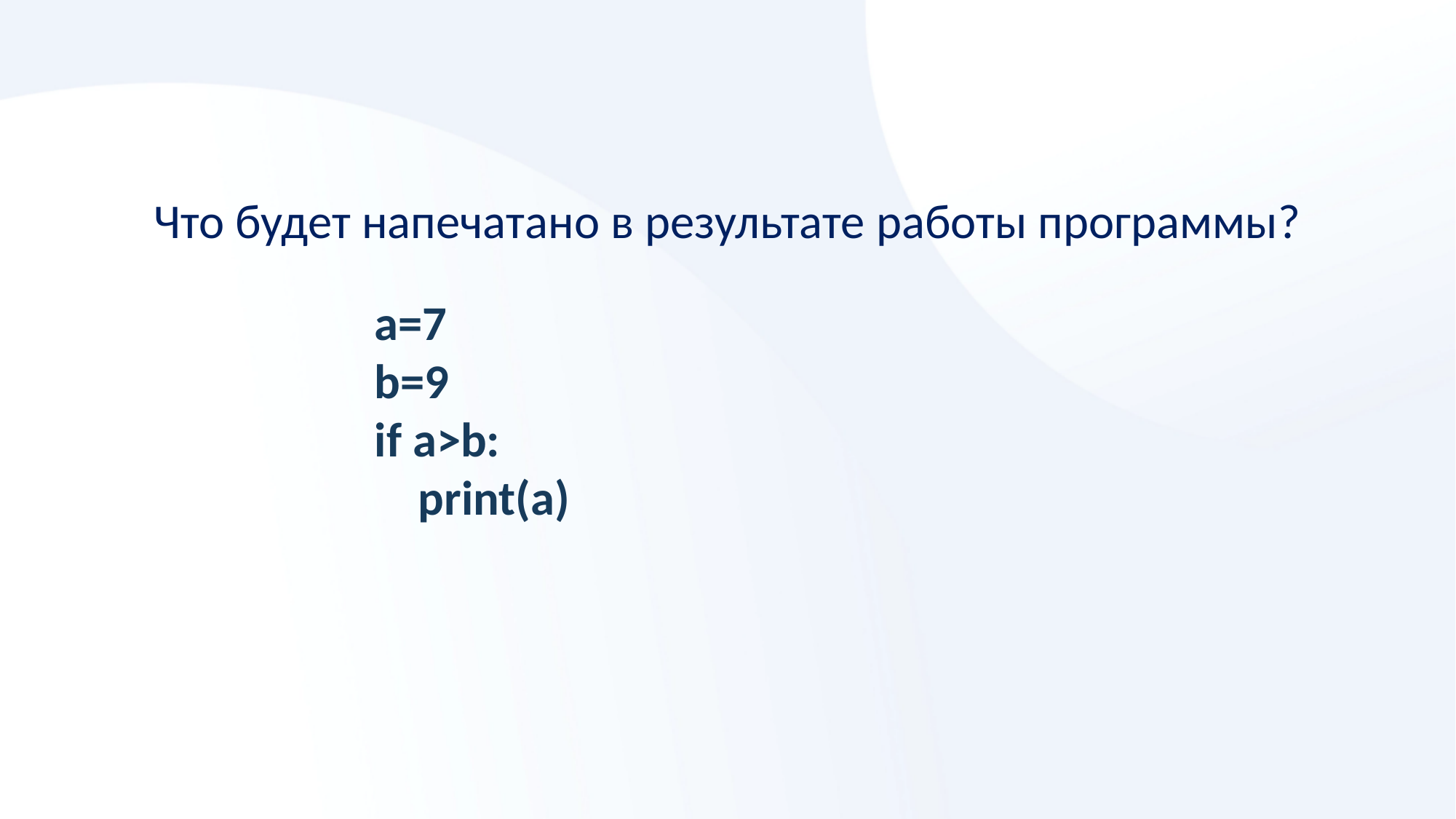

Что будет напечатано в результате работы программы?
a=7
b=9
if a>b:
    print(a)